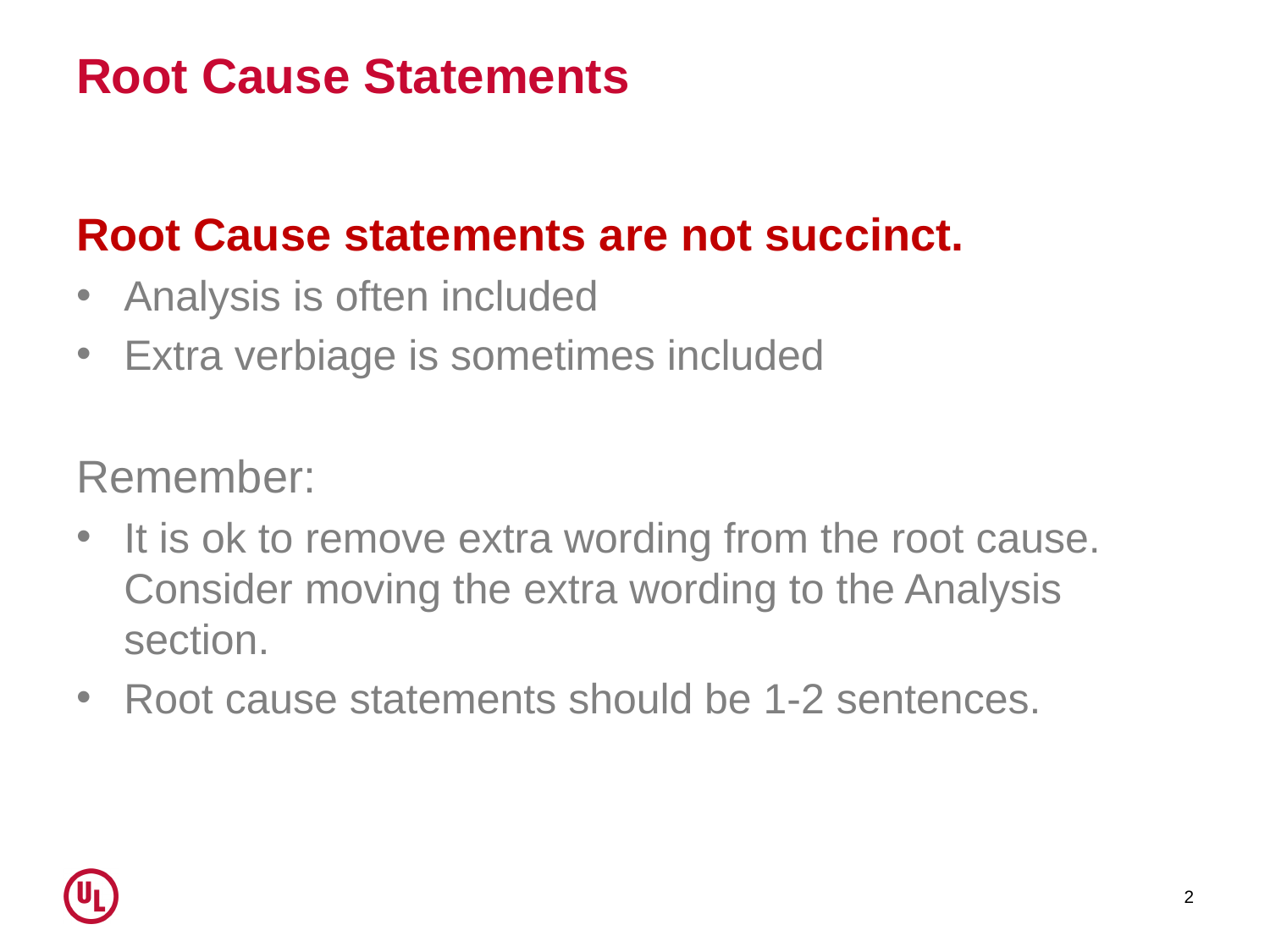

# Root Cause Statements
Root Cause statements are not succinct.
Analysis is often included
Extra verbiage is sometimes included

Remember:
It is ok to remove extra wording from the root cause.  Consider moving the extra wording to the Analysis section.
Root cause statements should be 1-2 sentences.
2